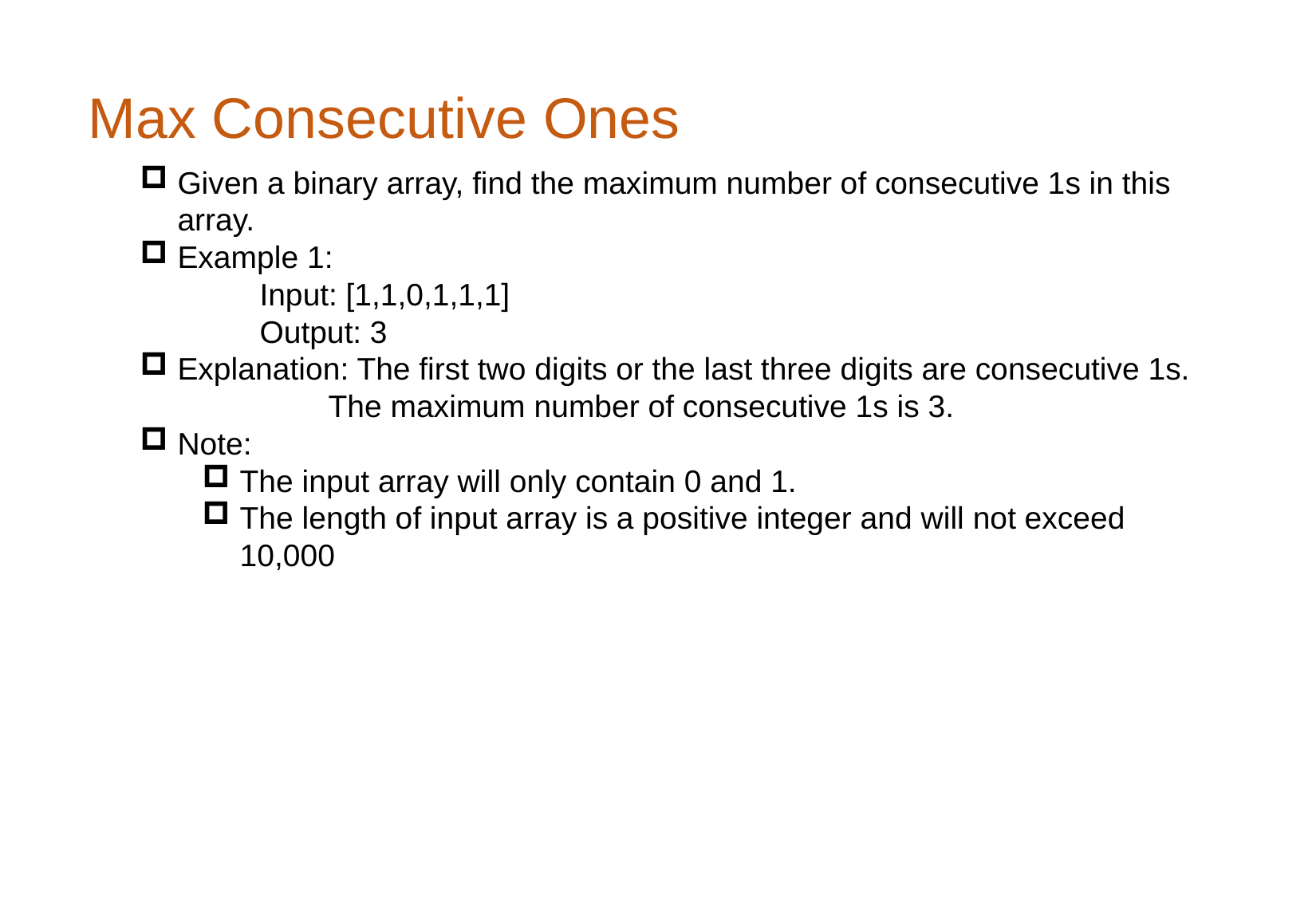

Max Consecutive Ones
Given a binary array, find the maximum number of consecutive 1s in this array.
Example 1:
	Input: [1,1,0,1,1,1]
	Output: 3
Explanation: The first two digits or the last three digits are consecutive 1s.
	        The maximum number of consecutive 1s is 3.
Note:
The input array will only contain 0 and 1.
The length of input array is a positive integer and will not exceed 10,000